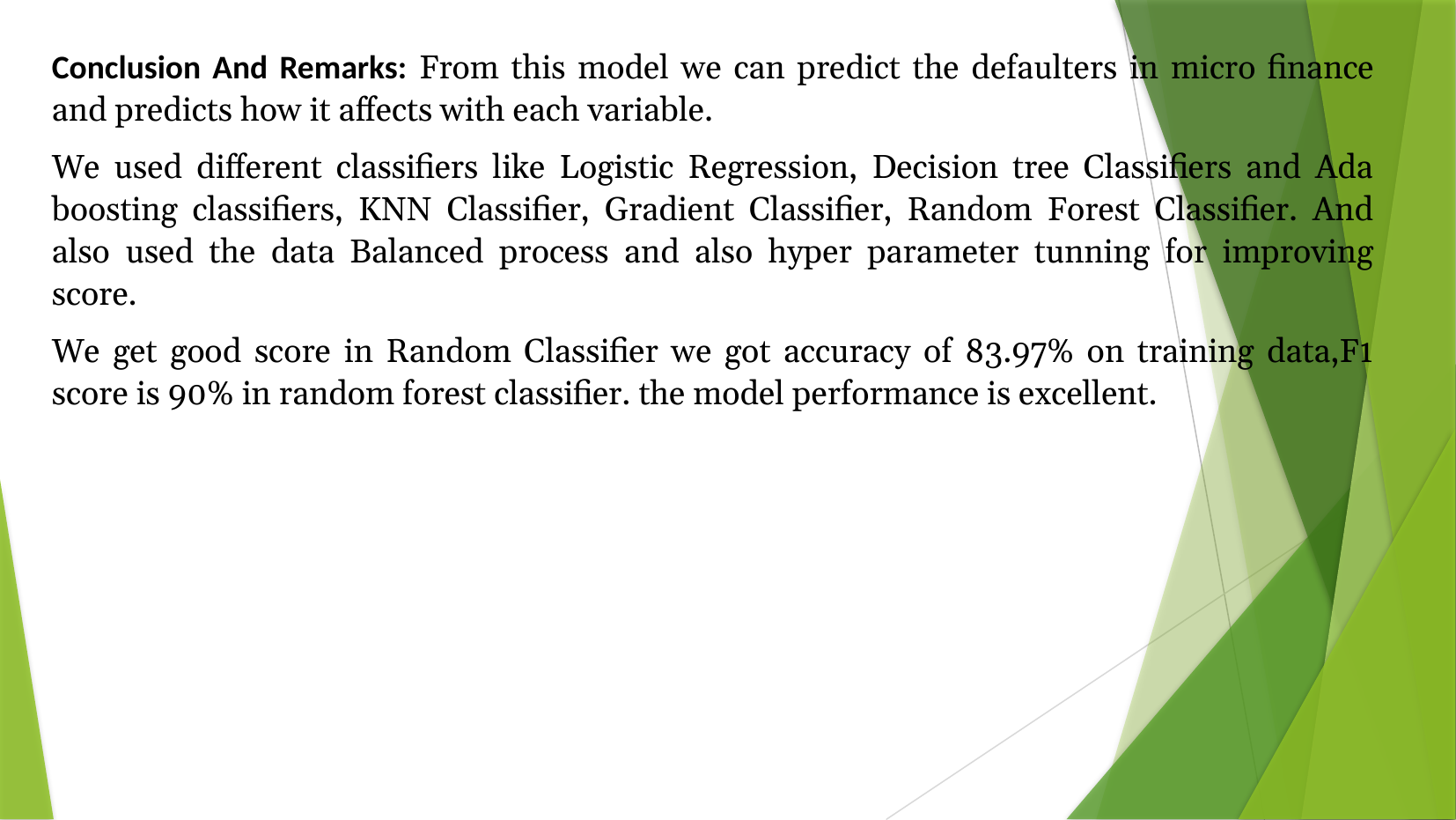

Conclusion And Remarks: From this model we can predict the defaulters in micro finance and predicts how it affects with each variable.
We used different classifiers like Logistic Regression, Decision tree Classifiers and Ada boosting classifiers, KNN Classifier, Gradient Classifier, Random Forest Classifier. And also used the data Balanced process and also hyper parameter tunning for improving score.
We get good score in Random Classifier we got accuracy of 83.97% on training data,F1 score is 90% in random forest classifier. the model performance is excellent.